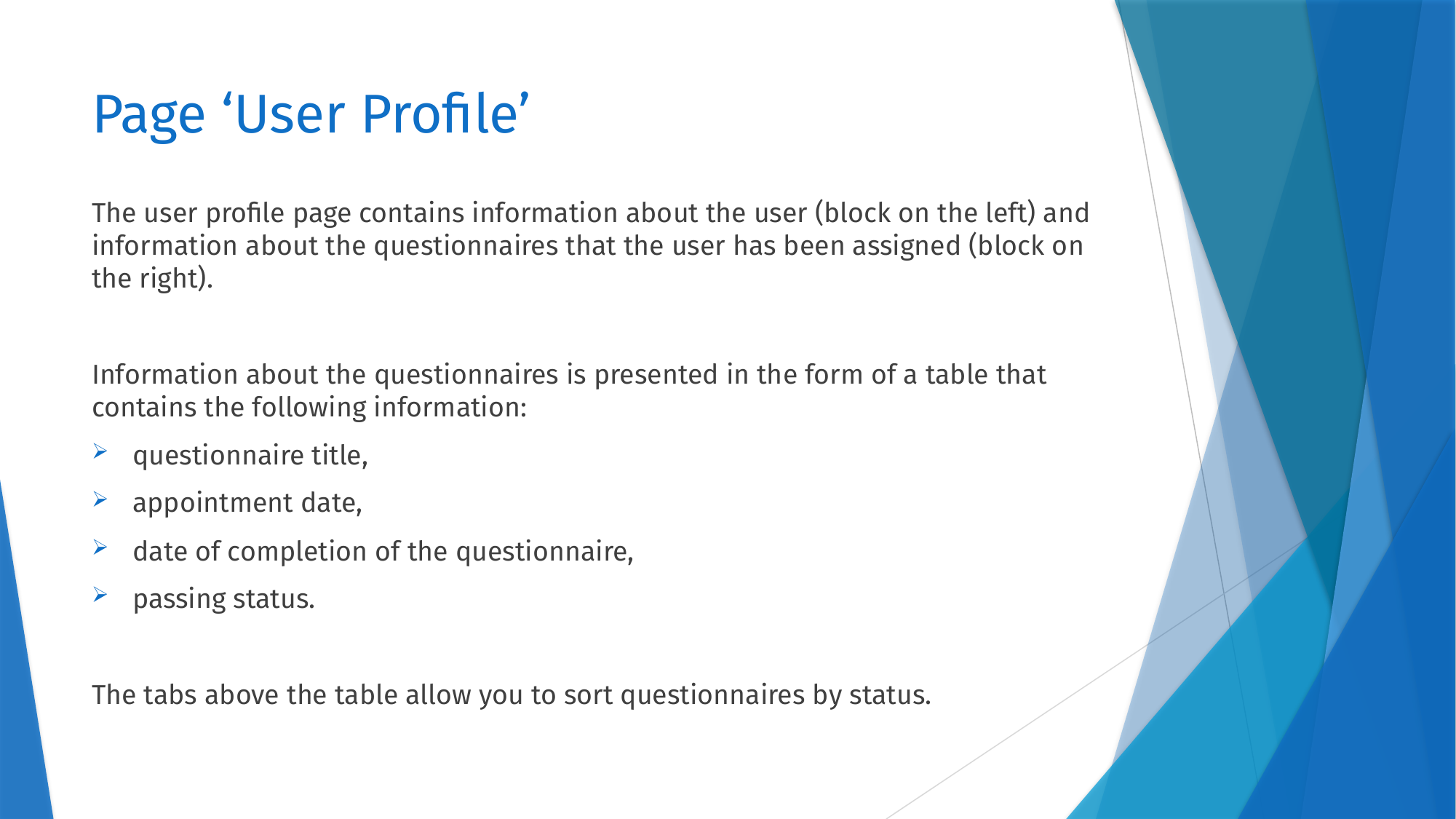

# Page ‘User Profile’
The user profile page contains information about the user (block on the left) and information about the questionnaires that the user has been assigned (block on the right).

Information about the questionnaires is presented in the form of a table that contains the following information:
questionnaire title,
appointment date,
date of completion of the questionnaire,
passing status.

The tabs above the table allow you to sort questionnaires by status.